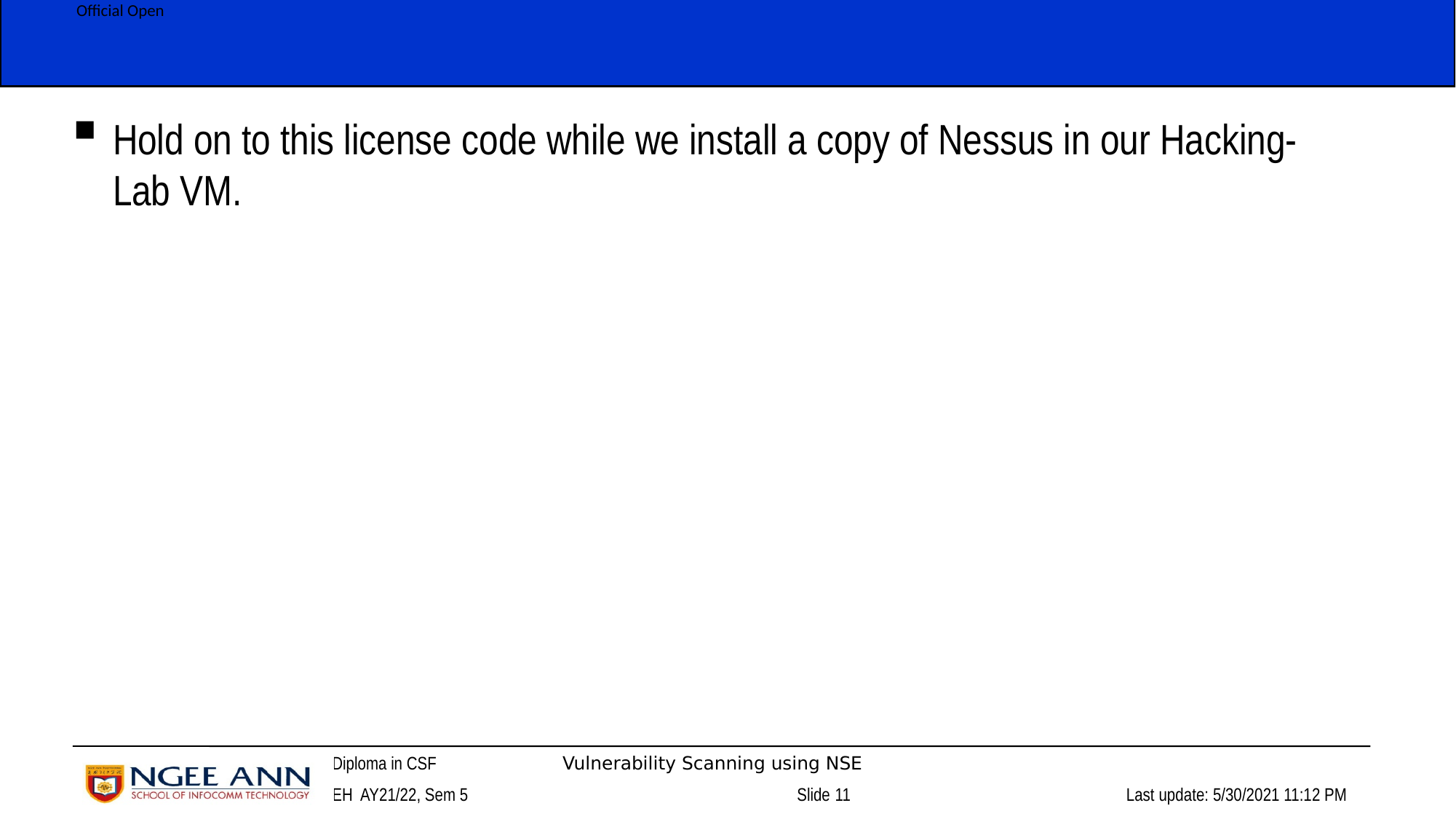

Hold on to this license code while we install a copy of Nessus in our Hacking-Lab VM.